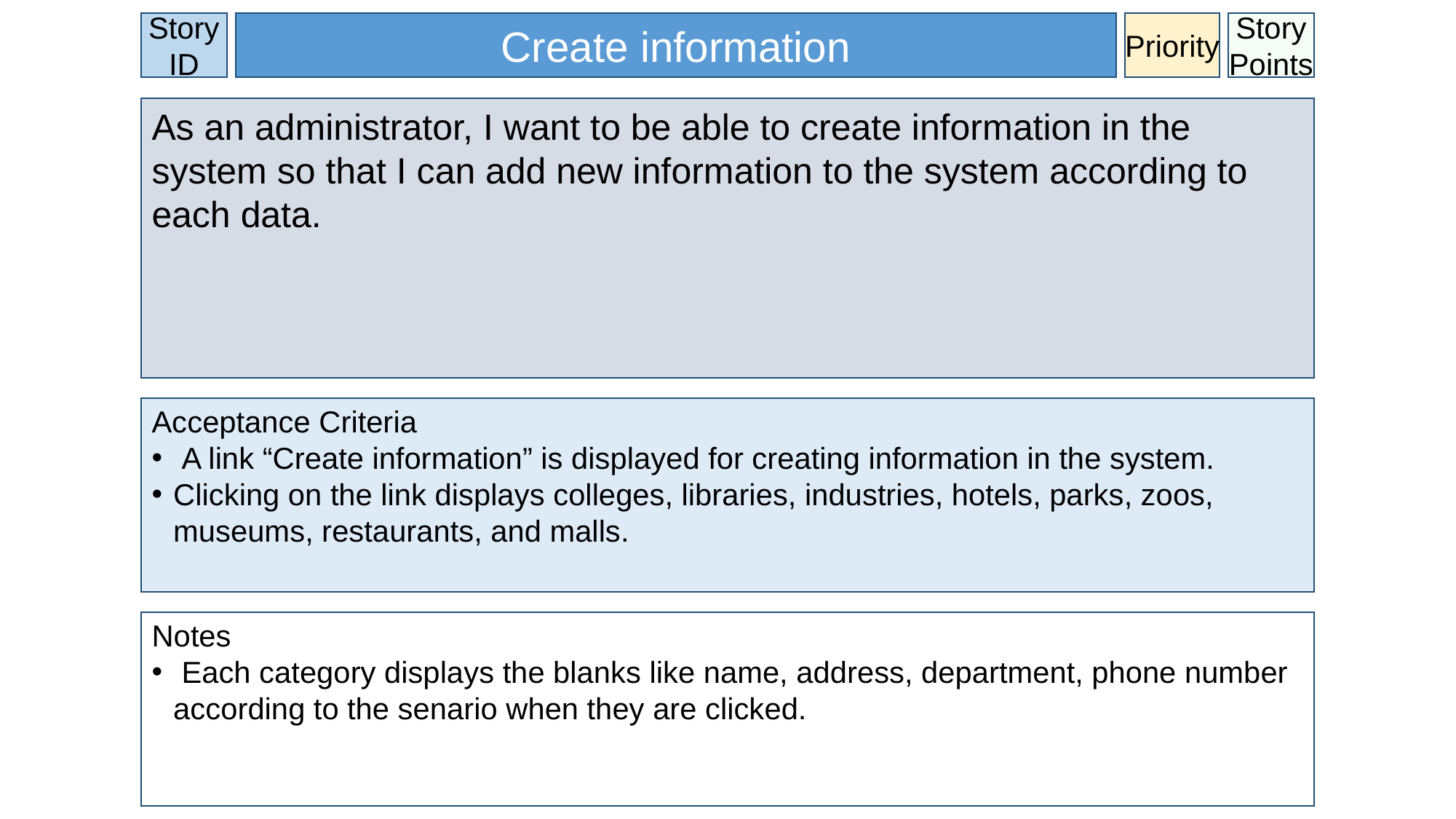

Story ID
Create information
Priority
Story Points
As an administrator, I want to be able to create information in the system so that I can add new information to the system according to each data.
Acceptance Criteria
 A link “Create information” is displayed for creating information in the system.
Clicking on the link displays colleges, libraries, industries, hotels, parks, zoos, museums, restaurants, and malls.
Notes
 Each category displays the blanks like name, address, department, phone number according to the senario when they are clicked.